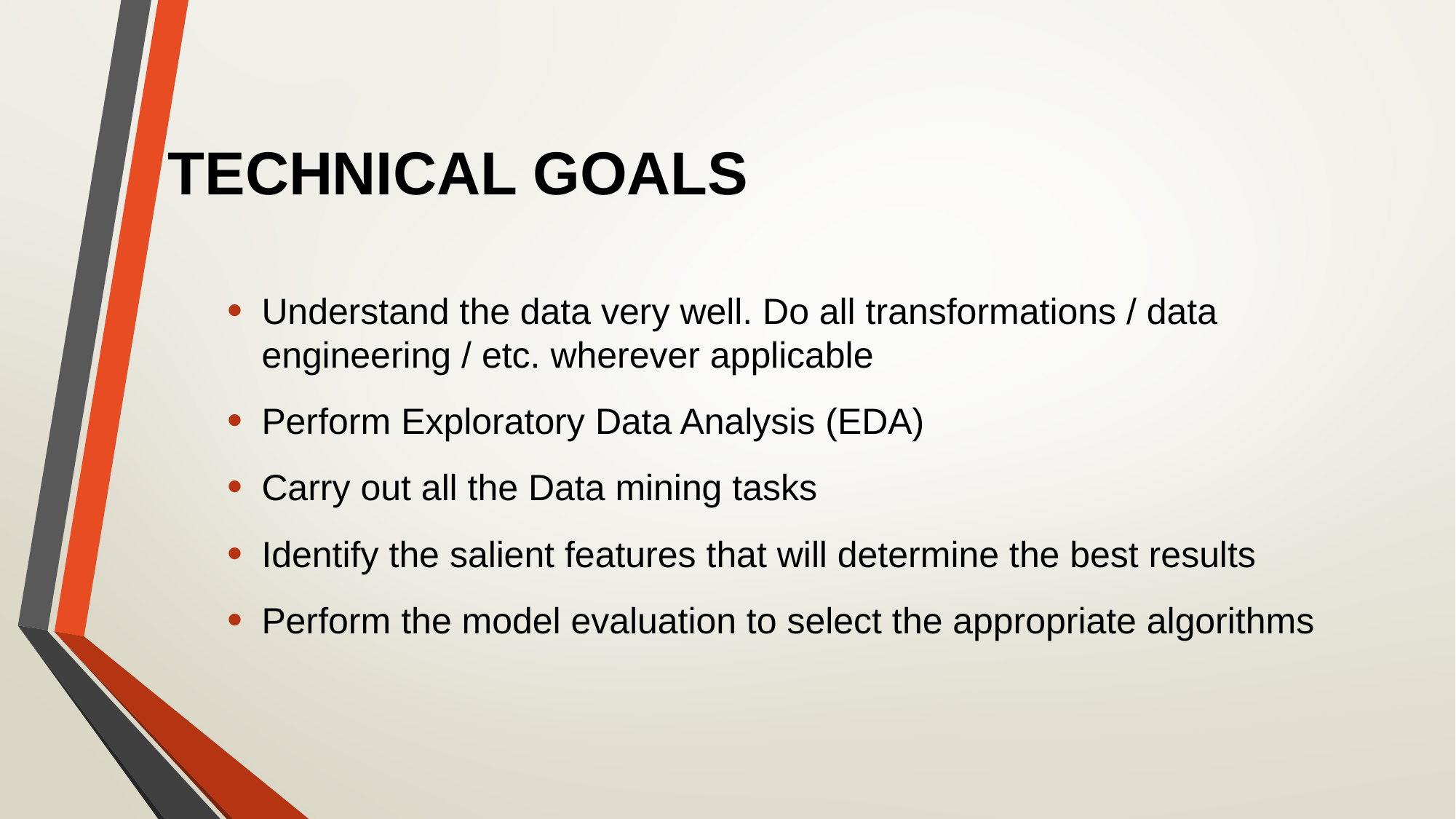

# TECHNICAL GOALS
Understand the data very well. Do all transformations / data engineering / etc. wherever applicable
Perform Exploratory Data Analysis (EDA)
Carry out all the Data mining tasks
Identify the salient features that will determine the best results
Perform the model evaluation to select the appropriate algorithms